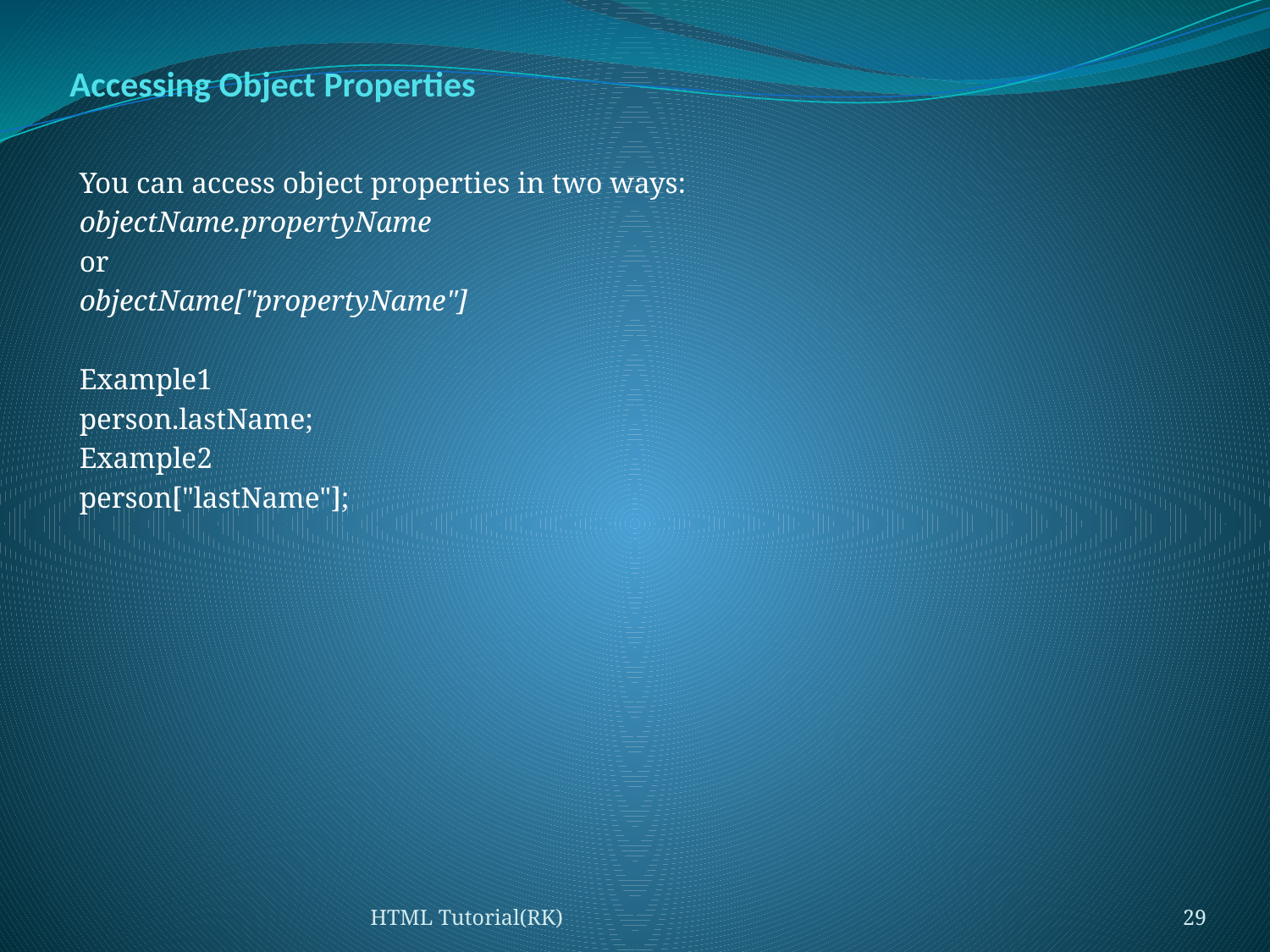

# Accessing Object Properties
You can access object properties in two ways:
objectName.propertyName
or
objectName["propertyName"]

Example1
person.lastName;
Example2
person["lastName"];

HTML Tutorial(RK)
29